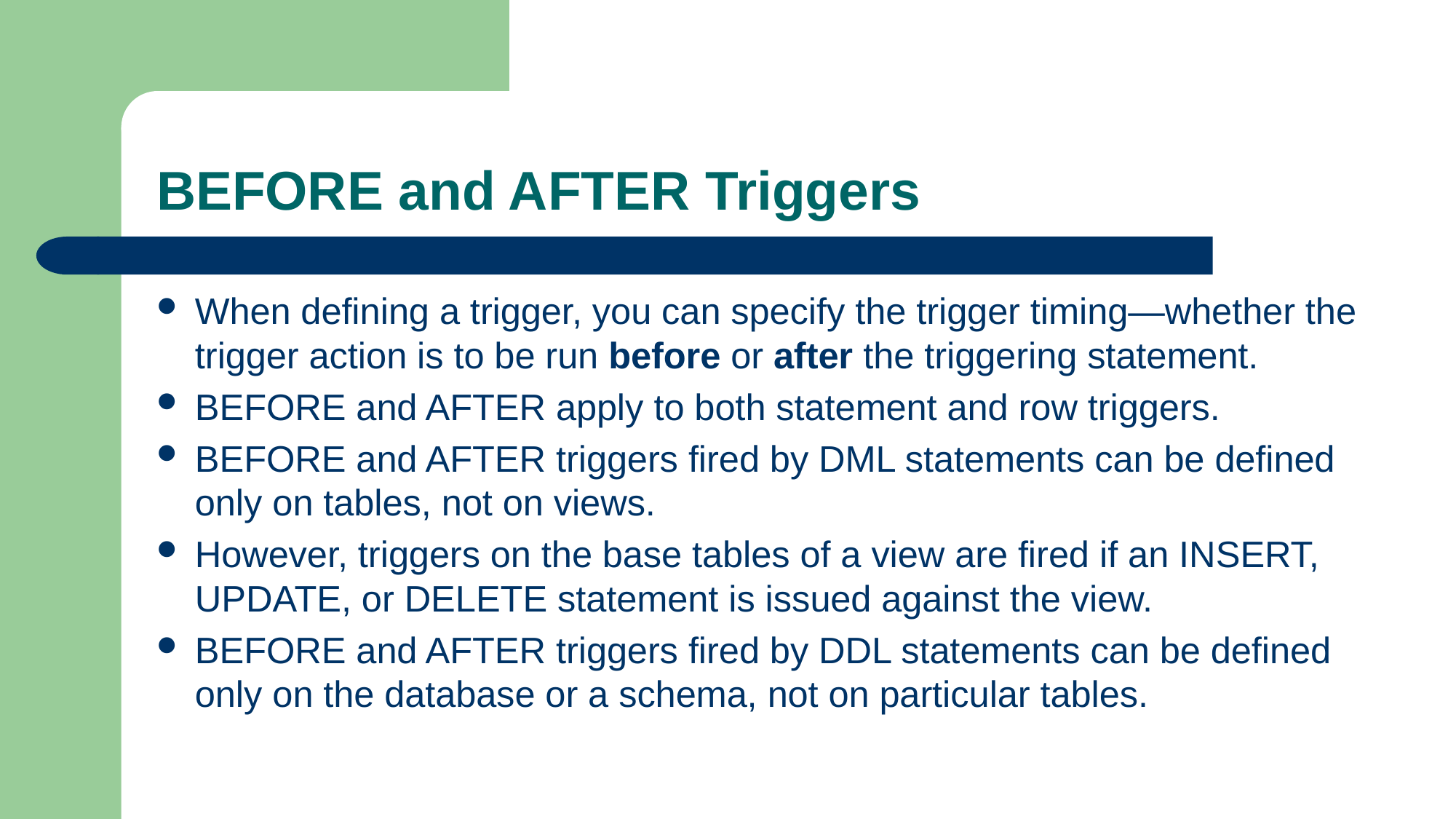

# BEFORE and AFTER Triggers
When defining a trigger, you can specify the trigger timing—whether the trigger action is to be run before or after the triggering statement.
BEFORE and AFTER apply to both statement and row triggers.
BEFORE and AFTER triggers fired by DML statements can be defined only on tables, not on views.
However, triggers on the base tables of a view are fired if an INSERT, UPDATE, or DELETE statement is issued against the view.
BEFORE and AFTER triggers fired by DDL statements can be defined only on the database or a schema, not on particular tables.